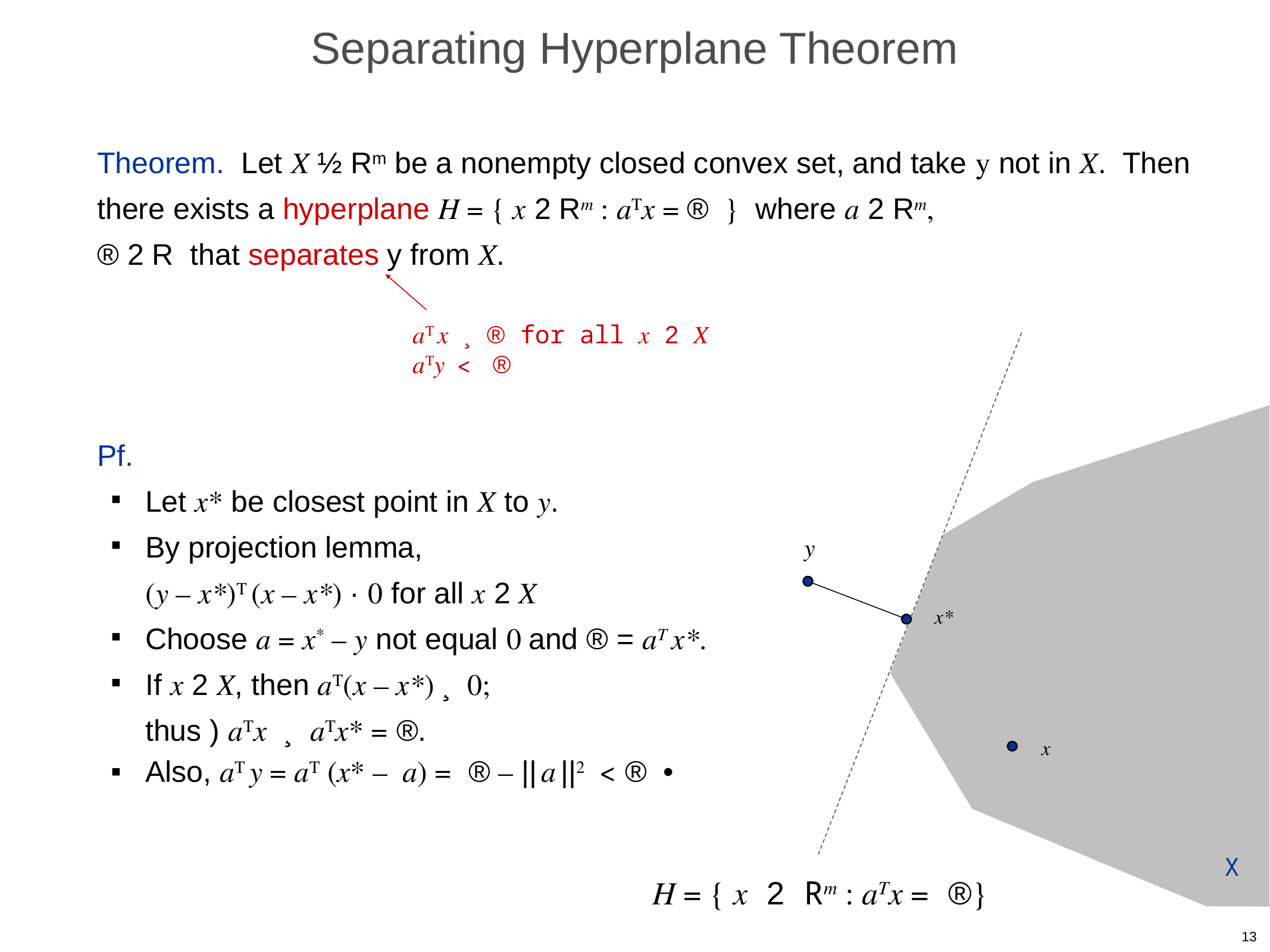

# Separating Hyperplane Theorem
Theorem.  Let X ½ Rm be a nonempty closed convex set, and take y not in X.  Then there exists a hyperplane H = { x 2 Rm : aTx = ®  }  where a 2 Rm,
® 2 R  that separates y from X.

Pf.
Let x* be closest point in X to y.
By projection lemma,
(y – x*)T (x – x*) · 0 for all x 2 X
Choose a = x* – y not equal 0 and ® = aT x*.
If x 2 X, then aT(x – x*) ¸  0;
thus ) aTx  ¸  aTx* = ®.
Also, aT y = aT (x* –  a) =  ® – || a ||2  < ®  •

aT x ¸ ® for all x 2 X
aTy  <  ®

y

x*

x

X
H = { x 2 Rm : aTx = ®}
13